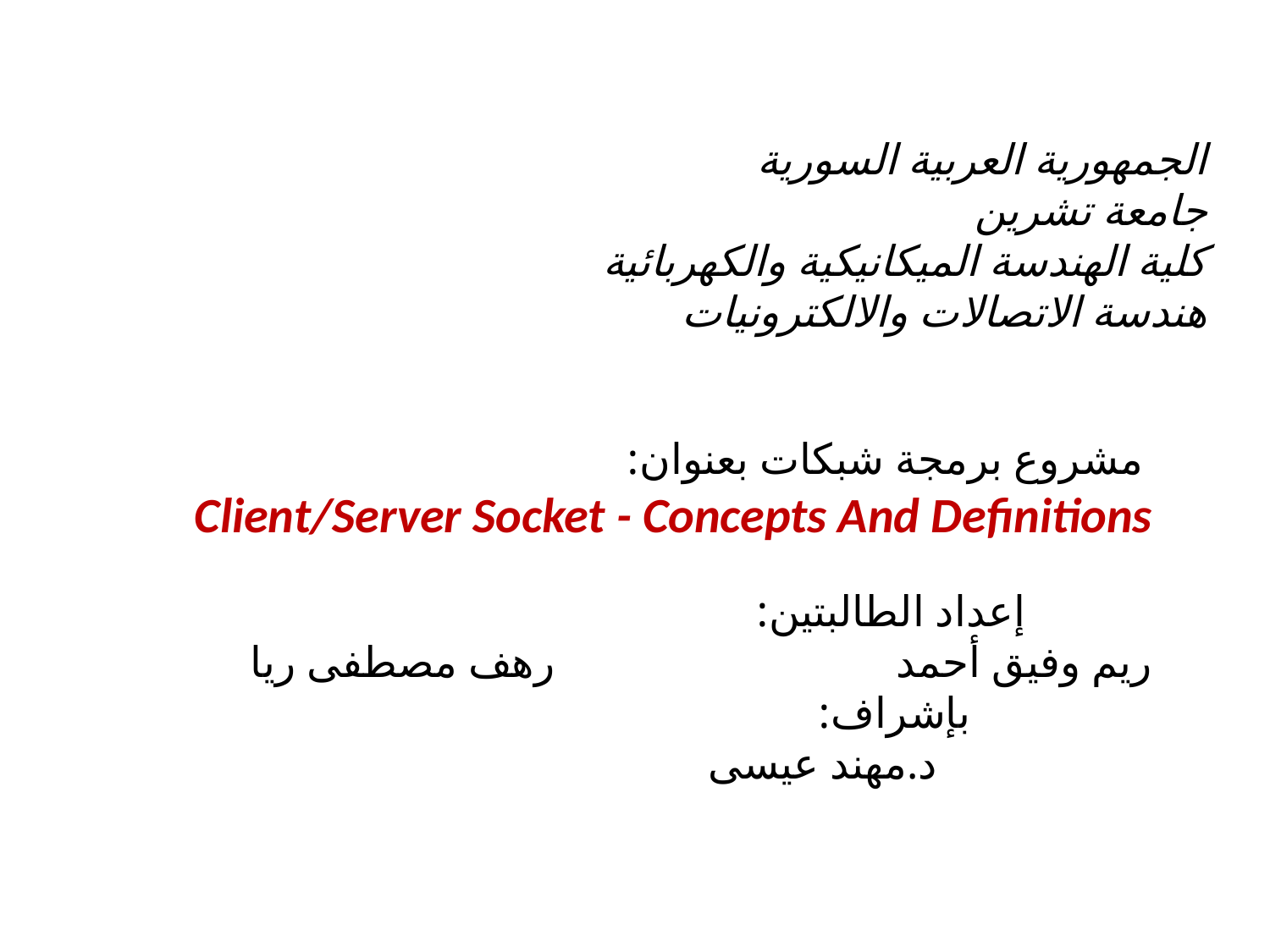

الجمهورية العربية السورية
جامعة تشرين
كلية الهندسة الميكانيكية والكهربائية
هندسة الاتصالات والالكترونيات
 مشروع برمجة شبكات بعنوان:
Client/Server Socket - Concepts And Definitions

		إعداد الطالبتين:
ريم وفيق أحمد                               رهف مصطفى ريا
 		     بإشراف:
    	 	        د.مهند عيسى